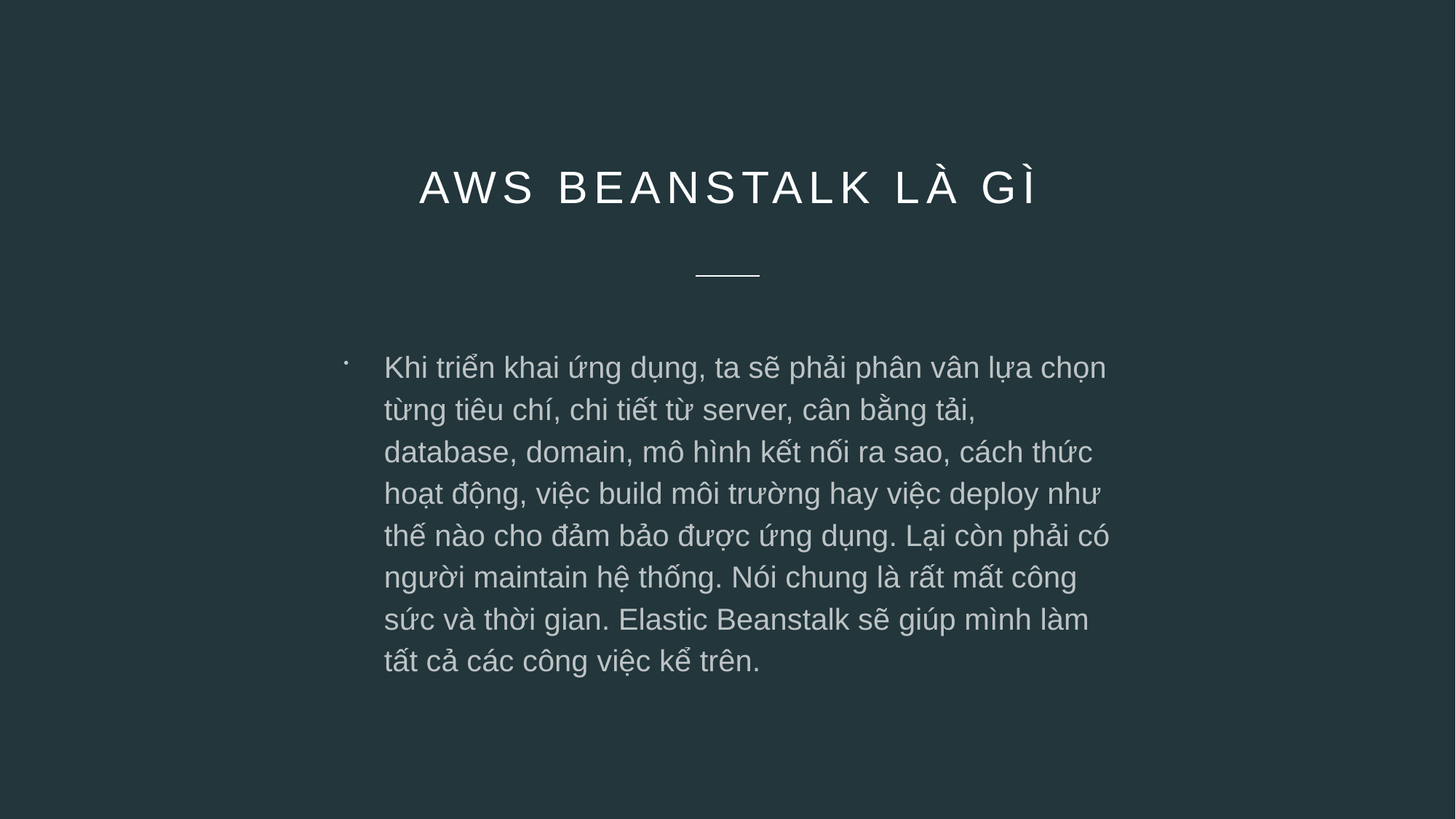

# AWS beanstalk là gì
Khi triển khai ứng dụng, ta sẽ phải phân vân lựa chọn từng tiêu chí, chi tiết từ server, cân bằng tải, database, domain, mô hình kết nối ra sao, cách thức hoạt động, việc build môi trường hay việc deploy như thế nào cho đảm bảo được ứng dụng. Lại còn phải có người maintain hệ thống. Nói chung là rất mất công sức và thời gian. Elastic Beanstalk sẽ giúp mình làm tất cả các công việc kể trên.